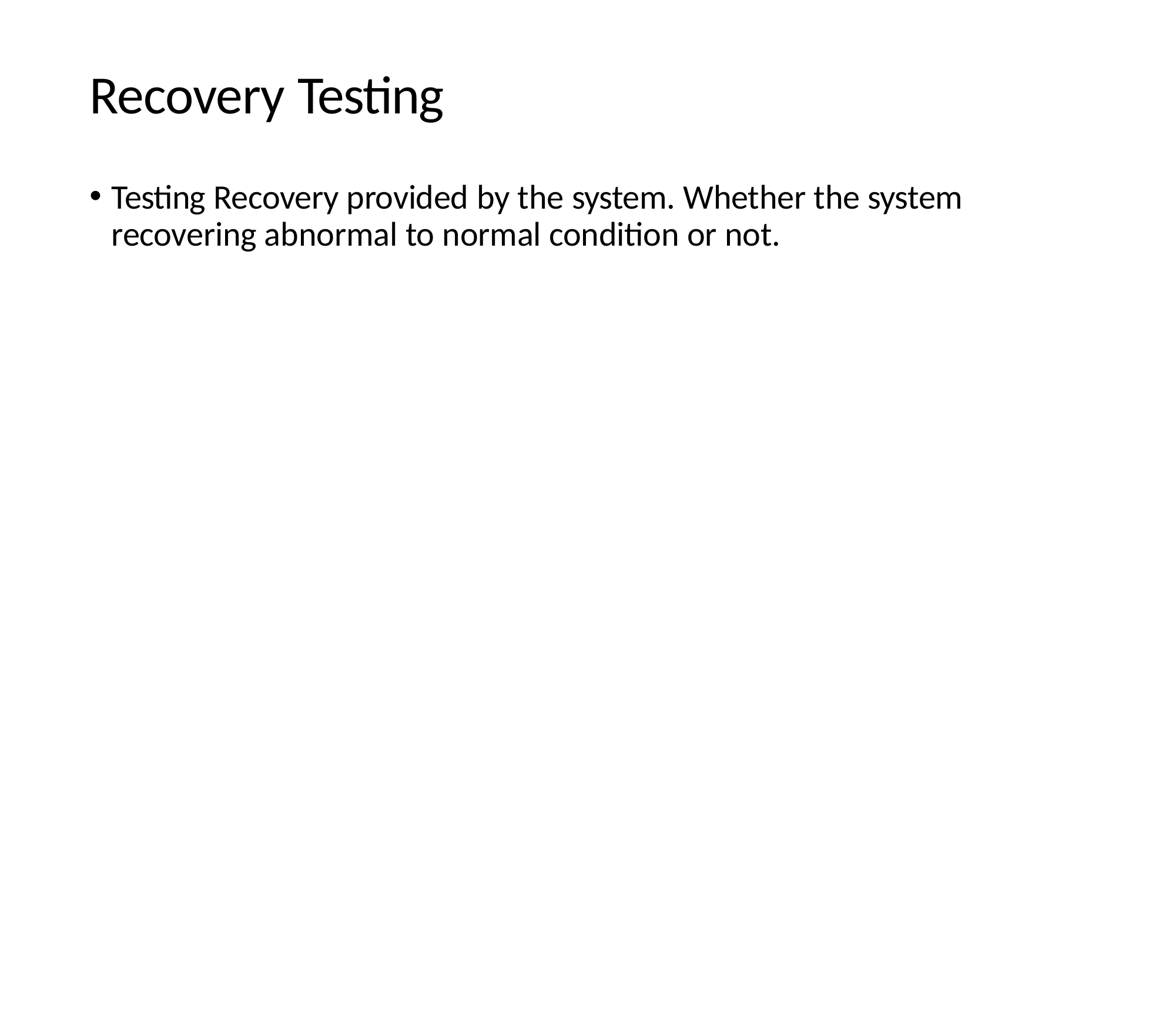

# Recovery Testing
Testing Recovery provided by the system. Whether the system  recovering abnormal to normal condition or not.